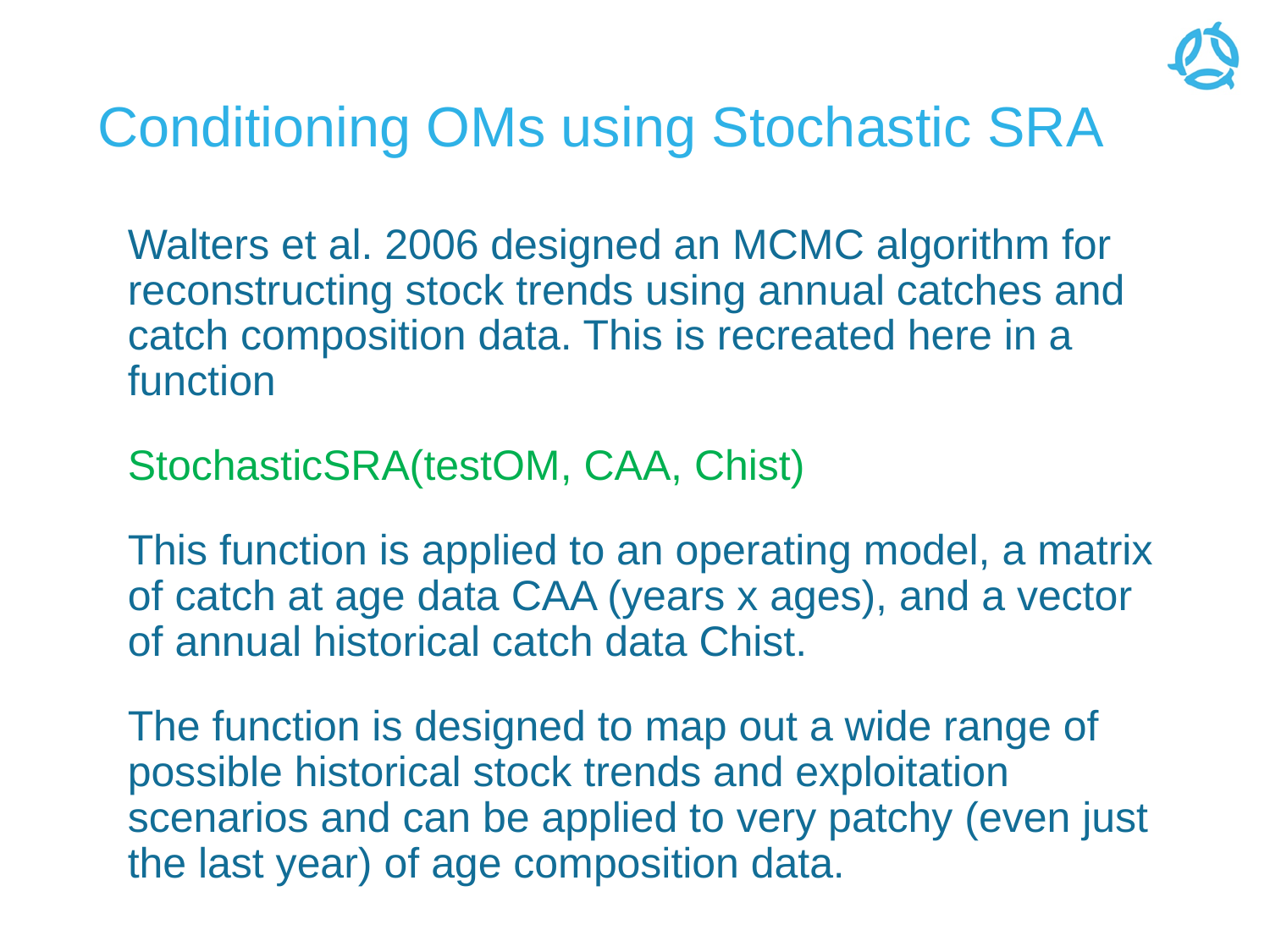

# Conditioning OMs using Stochastic SRA
Walters et al. 2006 designed an MCMC algorithm for reconstructing stock trends using annual catches and catch composition data. This is recreated here in a function
StochasticSRA(testOM, CAA, Chist)
This function is applied to an operating model, a matrix of catch at age data CAA (years x ages), and a vector of annual historical catch data Chist.
The function is designed to map out a wide range of possible historical stock trends and exploitation scenarios and can be applied to very patchy (even just the last year) of age composition data.